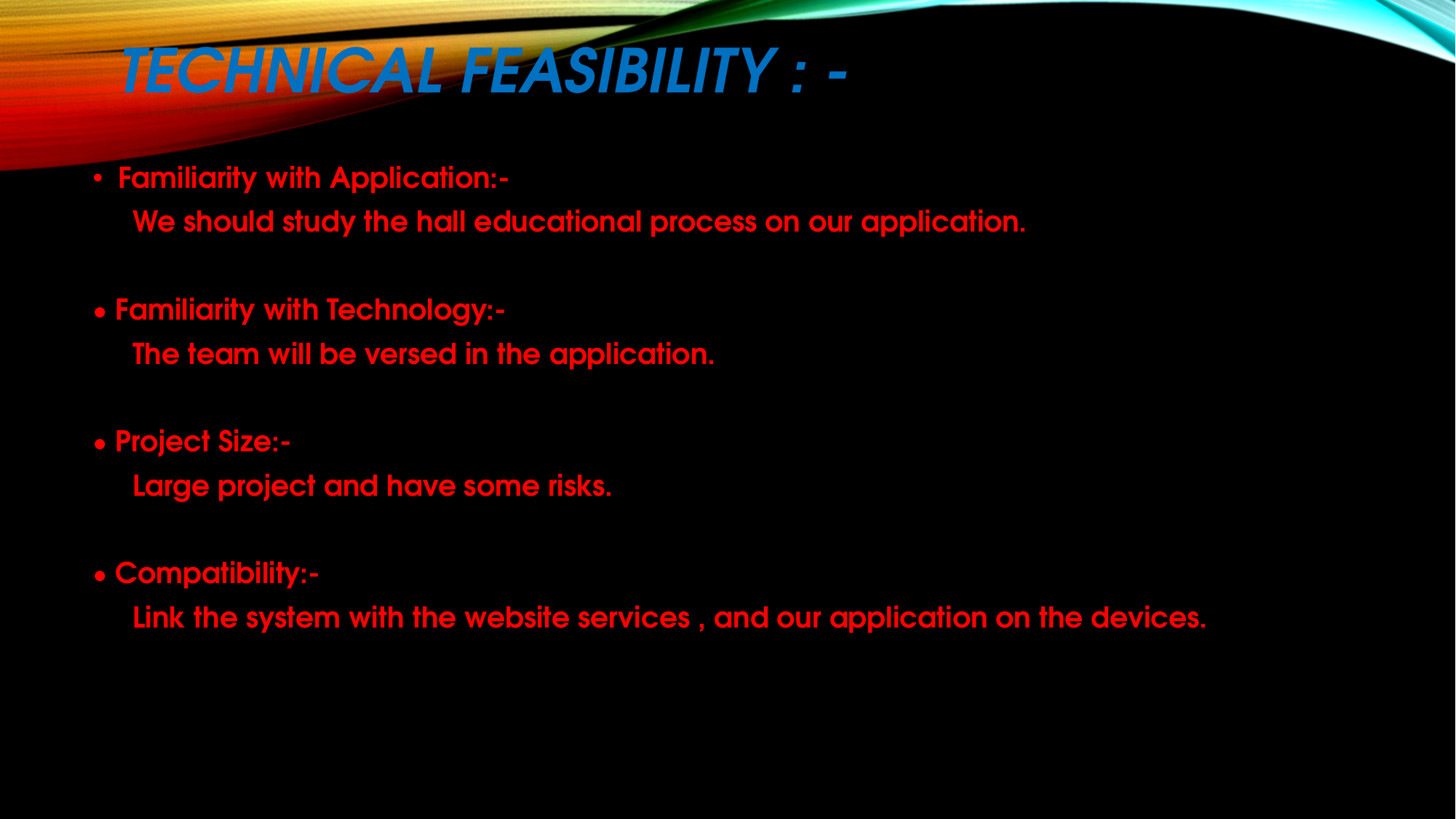

# Technical Feasibility : -
Familiarity with Application:-
     We should study the hall educational process on our application.

• Familiarity with Technology:-
     The team will be versed in the application.

• Project Size:-
     Large project and have some risks.

• Compatibility:-
     Link the system with the website services , and our application on the devices.